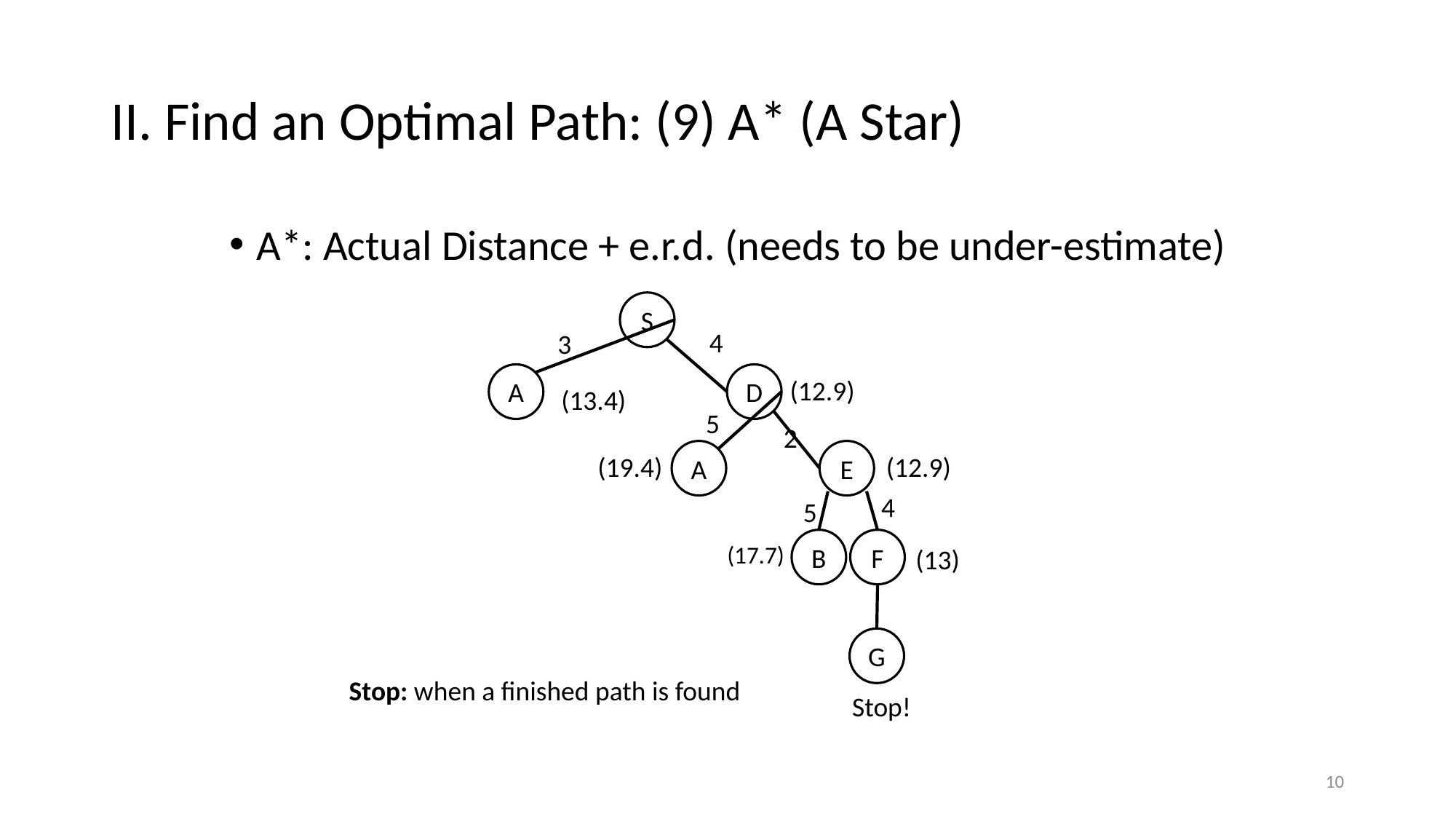

# II. Find an Optimal Path: (9) A* (A Star)
A*: Actual Distance + e.r.d. (needs to be under-estimate)
S
4
3
A
D
(12.9)
(13.4)
5
2
A
E
(19.4)
(12.9)
4
5
B
F
(17.7)
(13)
G
Stop: when a finished path is found
Stop!
10